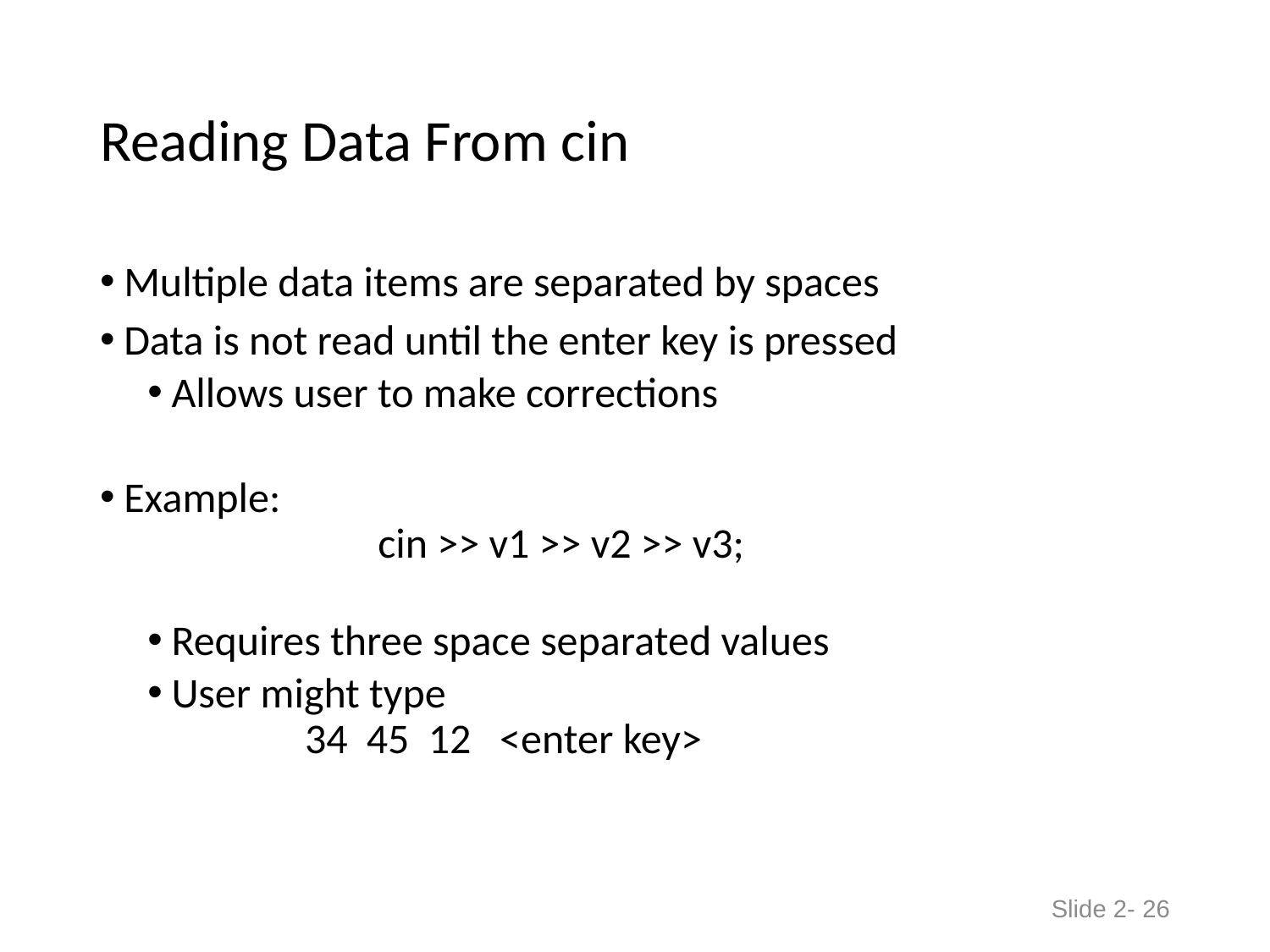

# Reading Data From cin
Multiple data items are separated by spaces
Data is not read until the enter key is pressed
Allows user to make corrections
Example:
		cin >> v1 >> v2 >> v3;
Requires three space separated values
User might type
              34  45  12   <enter key>
Slide 2- 26